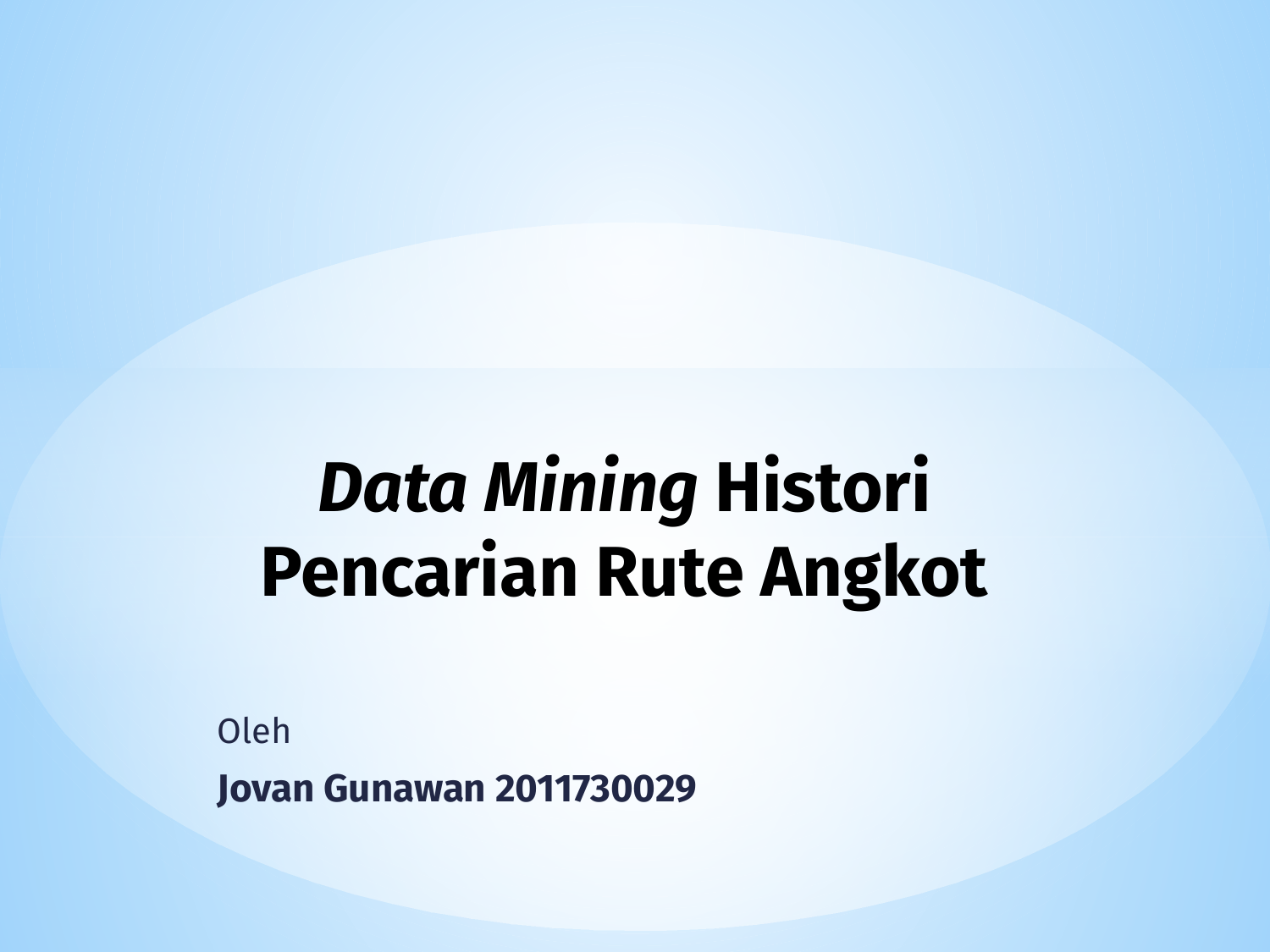

# Data Mining Histori Pencarian Rute Angkot
Oleh
Jovan Gunawan 2011730029